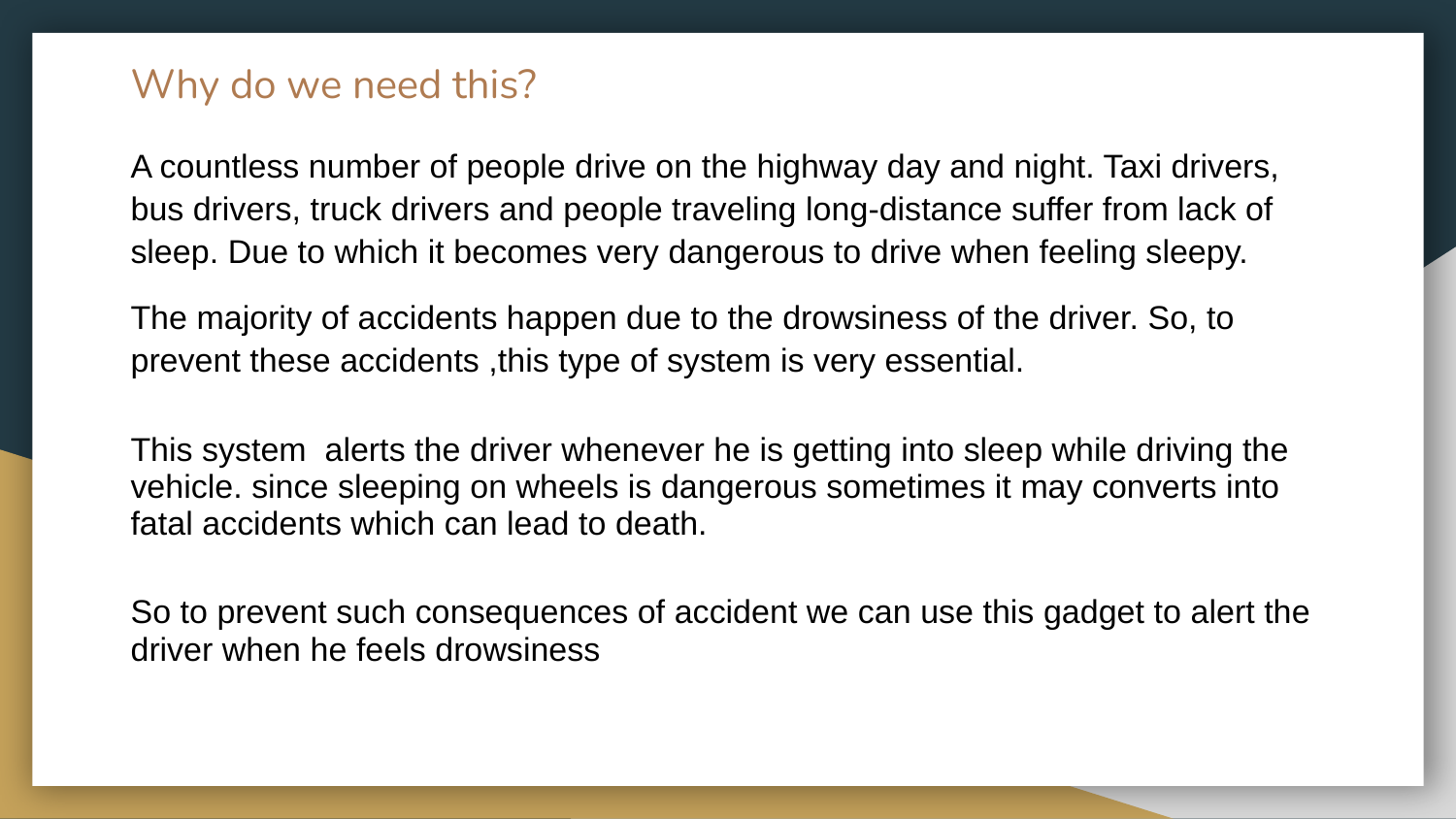

# Why do we need this?
A countless number of people drive on the highway day and night. Taxi drivers, bus drivers, truck drivers and people traveling long-distance suffer from lack of sleep. Due to which it becomes very dangerous to drive when feeling sleepy.
The majority of accidents happen due to the drowsiness of the driver. So, to prevent these accidents ,this type of system is very essential.
This system  alerts the driver whenever he is getting into sleep while driving the vehicle. since sleeping on wheels is dangerous sometimes it may converts into fatal accidents which can lead to death.
So to prevent such consequences of accident we can use this gadget to alert the driver when he feels drowsiness